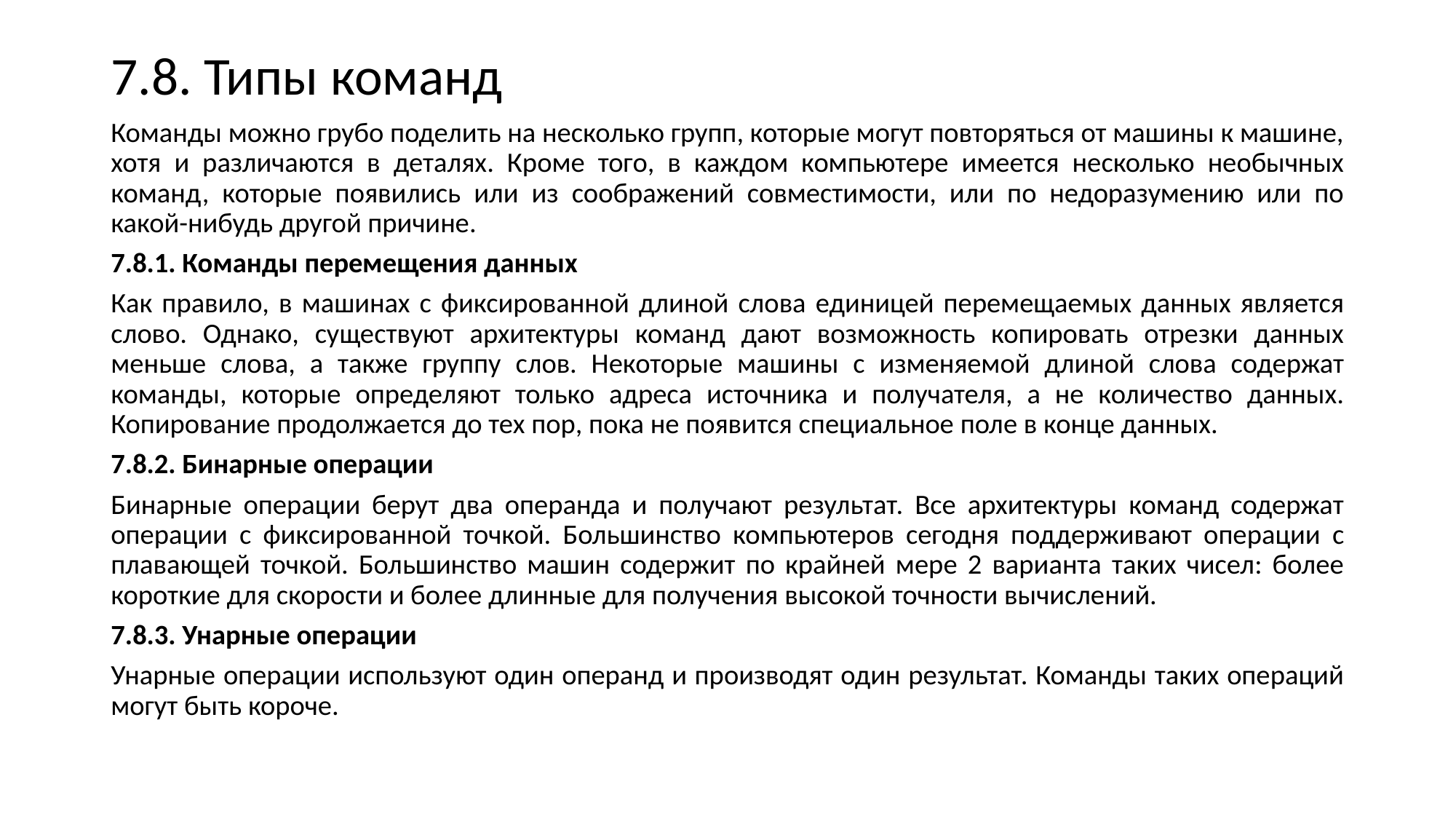

# 7.8. Типы команд
Команды можно грубо поделить на несколько групп, которые могут повторяться от машины к машине, хотя и различаются в деталях. Кроме того, в каждом компьютере имеется несколько необычных команд, которые появились или из соображений совместимости, или по недоразумению или по какой-нибудь другой причине.
7.8.1. Команды перемещения данных
Как правило, в машинах с фиксированной длиной слова единицей перемещаемых данных является слово. Однако, существуют архитектуры команд дают возможность копировать отрезки данных меньше слова, а также группу слов. Некоторые машины с изменяемой длиной слова содержат команды, которые определяют только адреса источника и получателя, а не количество данных. Копирование продолжается до тех пор, пока не появится специальное поле в конце данных.
7.8.2. Бинарные операции
Бинарные операции берут два операнда и получают результат. Все архитектуры команд содержат операции с фиксированной точкой. Большинство компьютеров сегодня поддерживают операции с плавающей точкой. Большинство машин содержит по крайней мере 2 варианта таких чисел: более короткие для скорости и более длинные для получения высокой точности вычислений.
7.8.3. Унарные операции
Унарные операции используют один операнд и производят один результат. Команды таких операций могут быть короче.